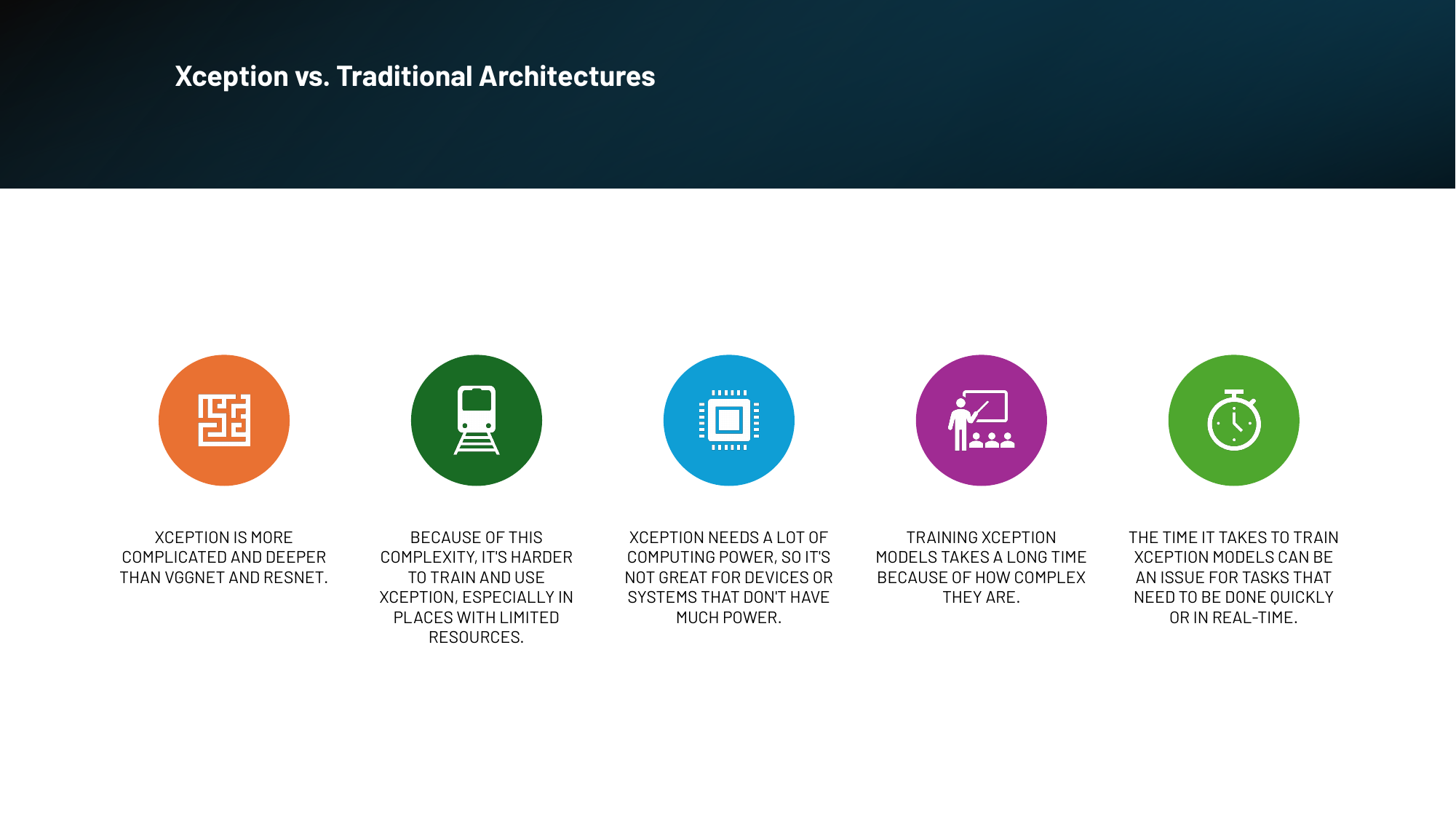

# Xception vs. Traditional Architectures
Xception is more complicated and deeper than VGGNet and ResNet.
Because of this complexity, it's harder to train and use Xception, especially in places with limited resources.
Xception needs a lot of computing power, so it's not great for devices or systems that don't have much power.
Training Xception models takes a long time because of how complex they are.
The time it takes to train Xception models can be an issue for tasks that need to be done quickly or in real-time.